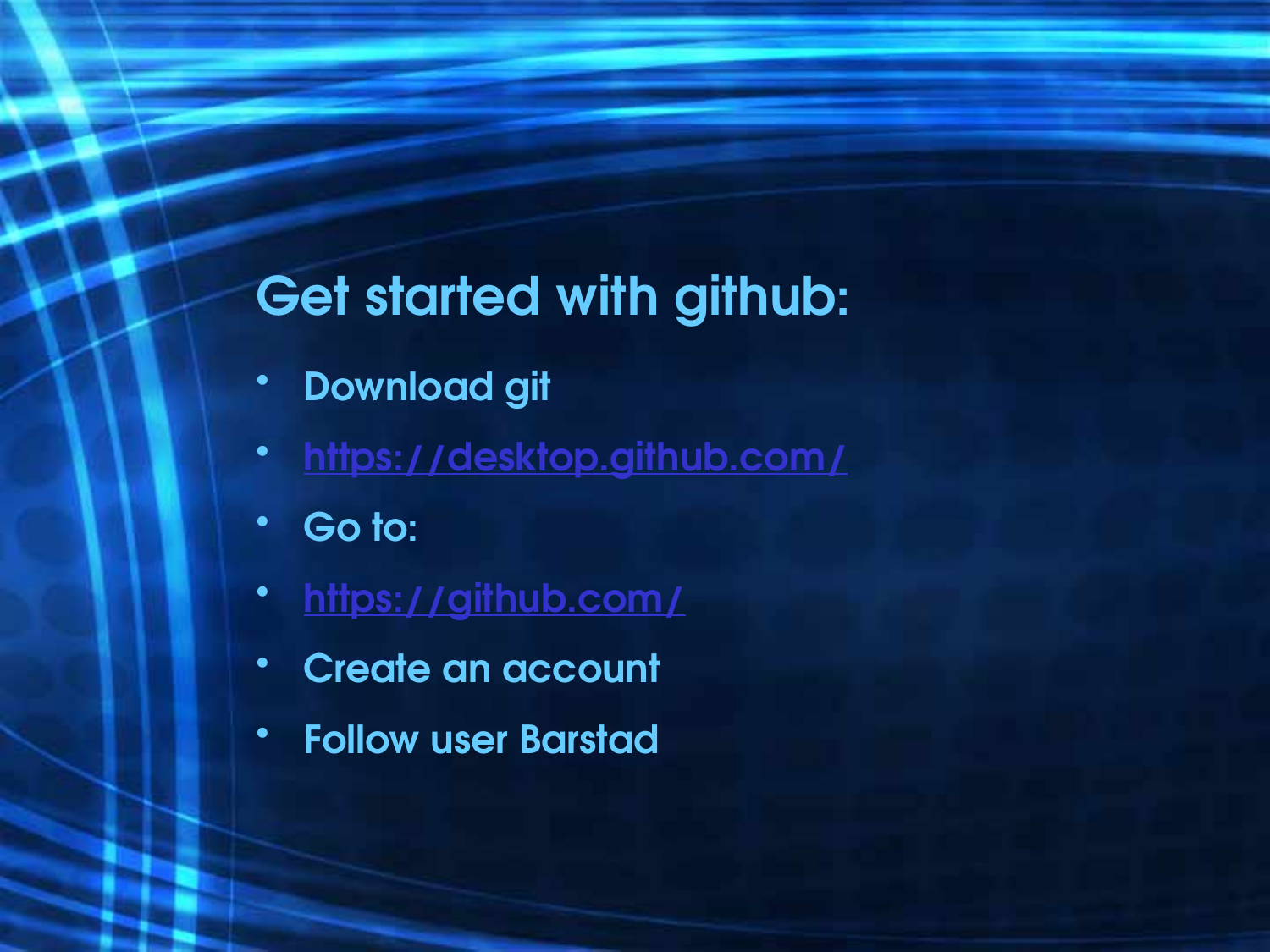

# Get started with github:
Download git
https://desktop.github.com/
Go to:
https://github.com/
Create an account
Follow user Barstad